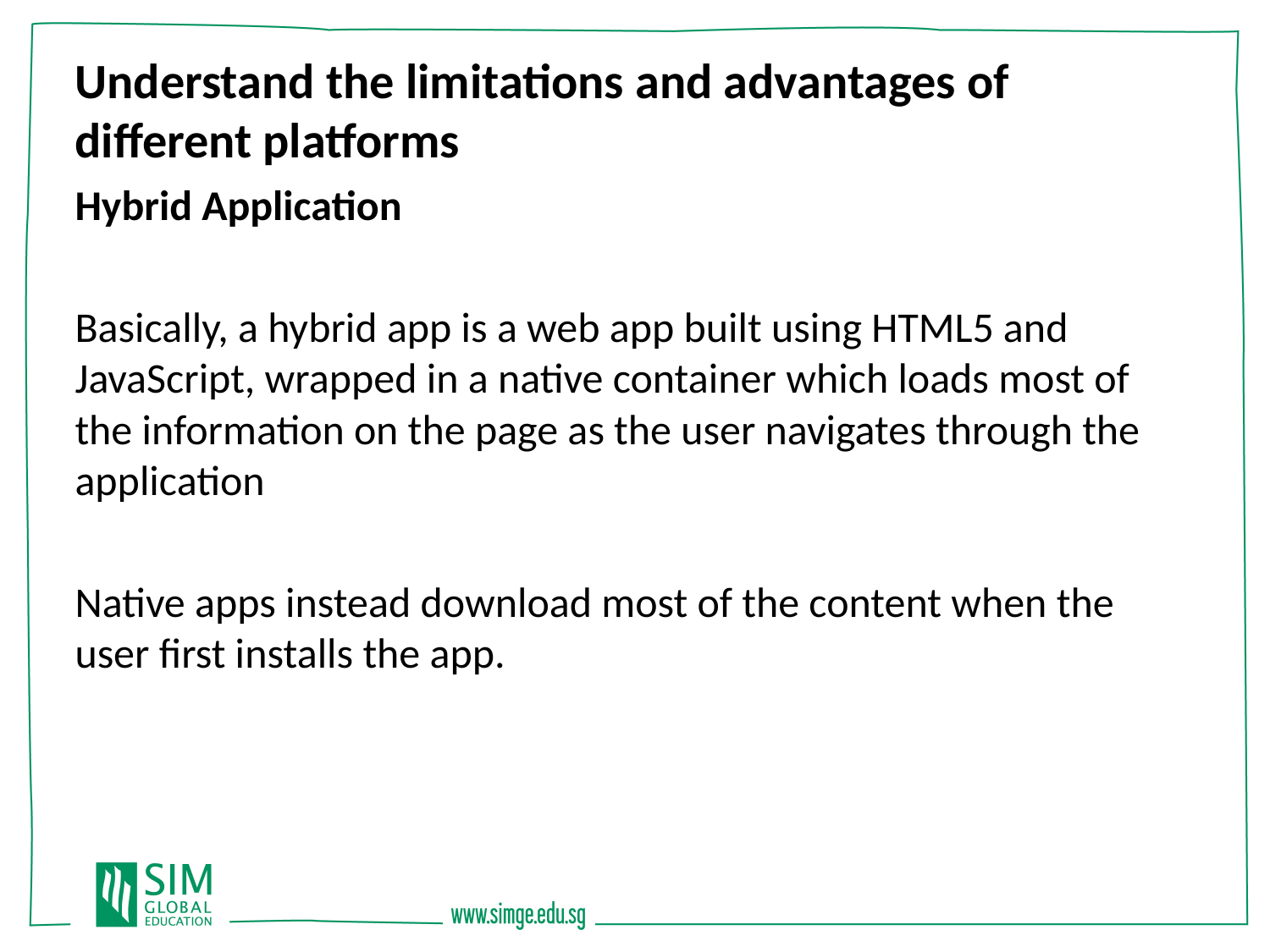

Understand the limitations and advantages of different platforms
Hybrid Application

Basically, a hybrid app is a web app built using HTML5 and JavaScript, wrapped in a native container which loads most of the information on the page as the user navigates through the application

Native apps instead download most of the content when the user first installs the app.